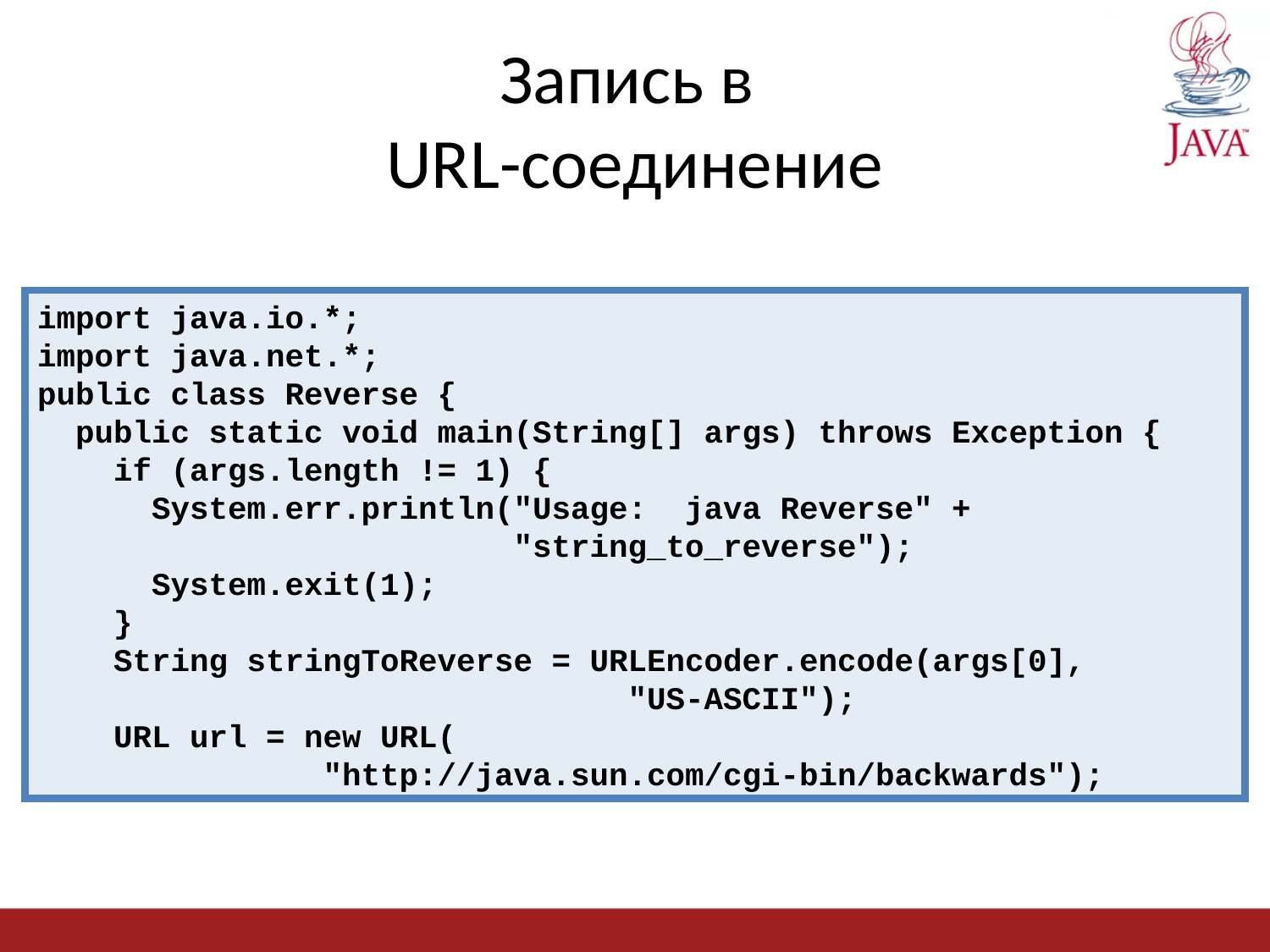

# Запись в URL-соединение
import java.io.*;
import java.net.*;
public class Reverse {
  public static void main(String[] args) throws Exception {
    if (args.length != 1) {
      System.err.println("Usage:  java Reverse" +
                         "string_to_reverse");
      System.exit(1);
    }
    String stringToReverse = URLEncoder.encode(args[0],
                               "US-ASCII");
    URL url = new URL(
               "http://java.sun.com/cgi-bin/backwards");